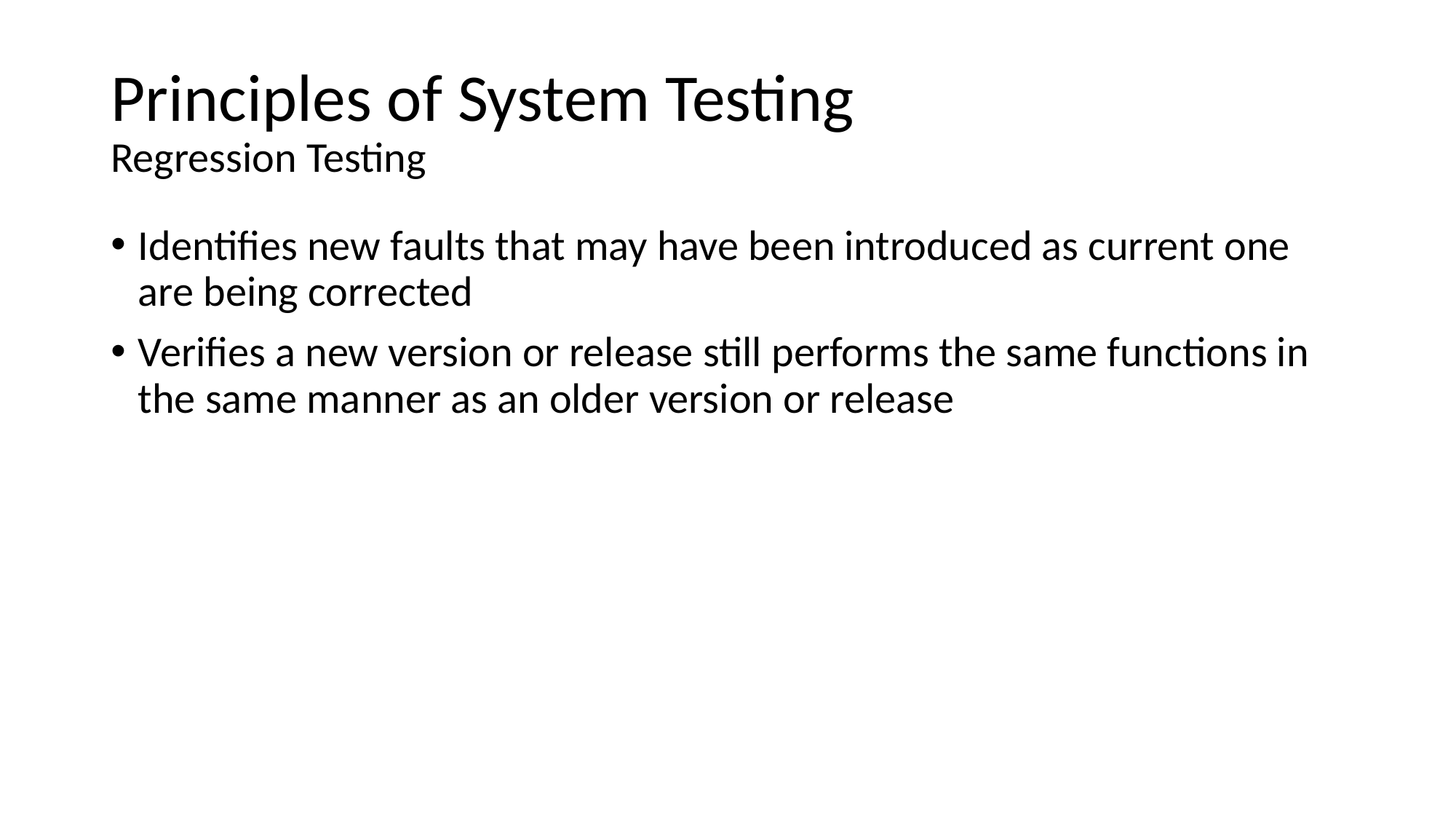

# Principles of System Testing Regression Testing
Identifies new faults that may have been introduced as current one are being corrected
Verifies a new version or release still performs the same functions in the same manner as an older version or release